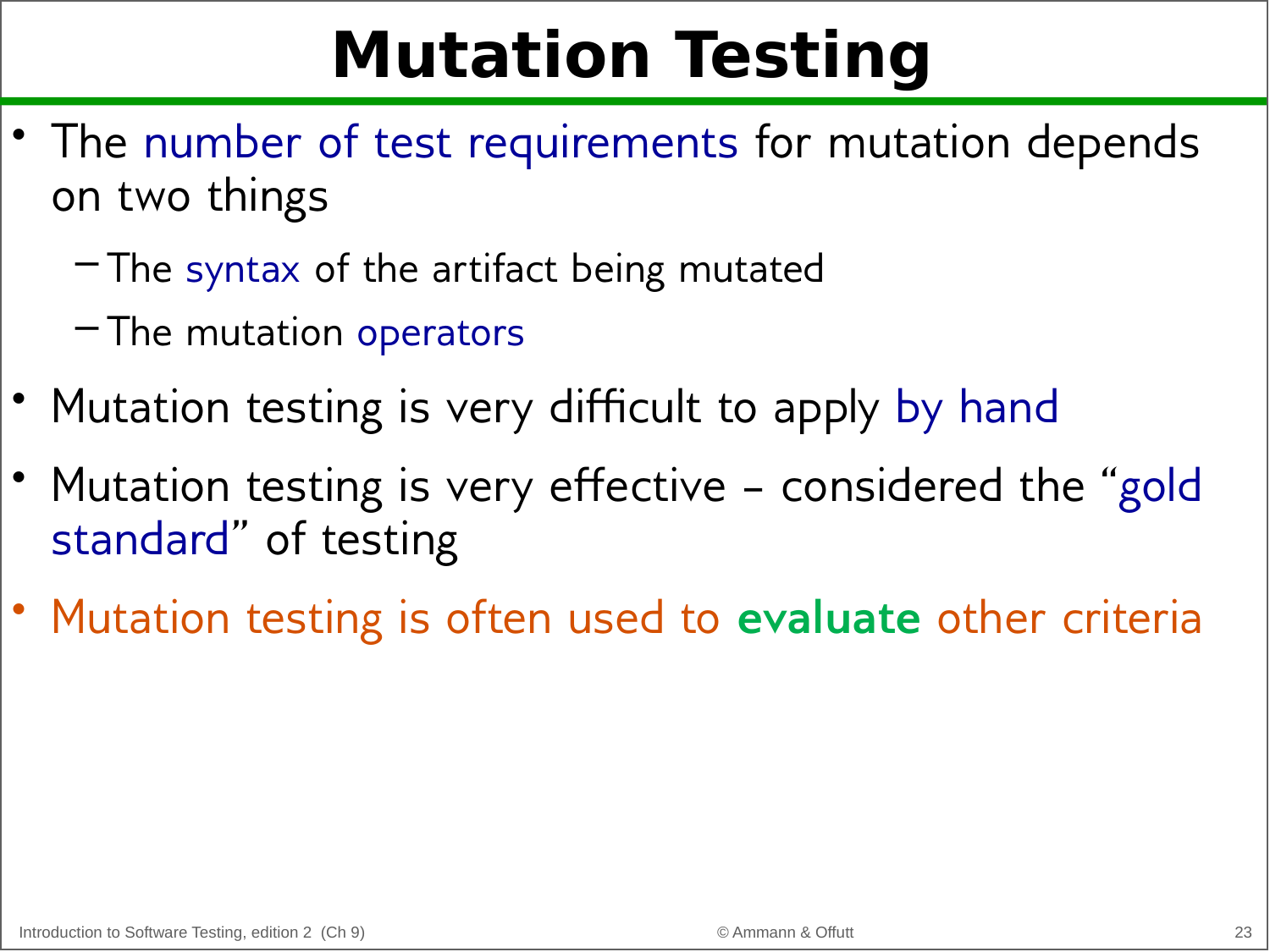

# Mutation Testing
The number of test requirements for mutation depends on two things
The syntax of the artifact being mutated
The mutation operators
Mutation testing is very difficult to apply by hand
Mutation testing is very effective – considered the “gold standard” of testing
Mutation testing is often used to evaluate other criteria
23
© Ammann & Offutt
Introduction to Software Testing, edition 2  (Ch 9)